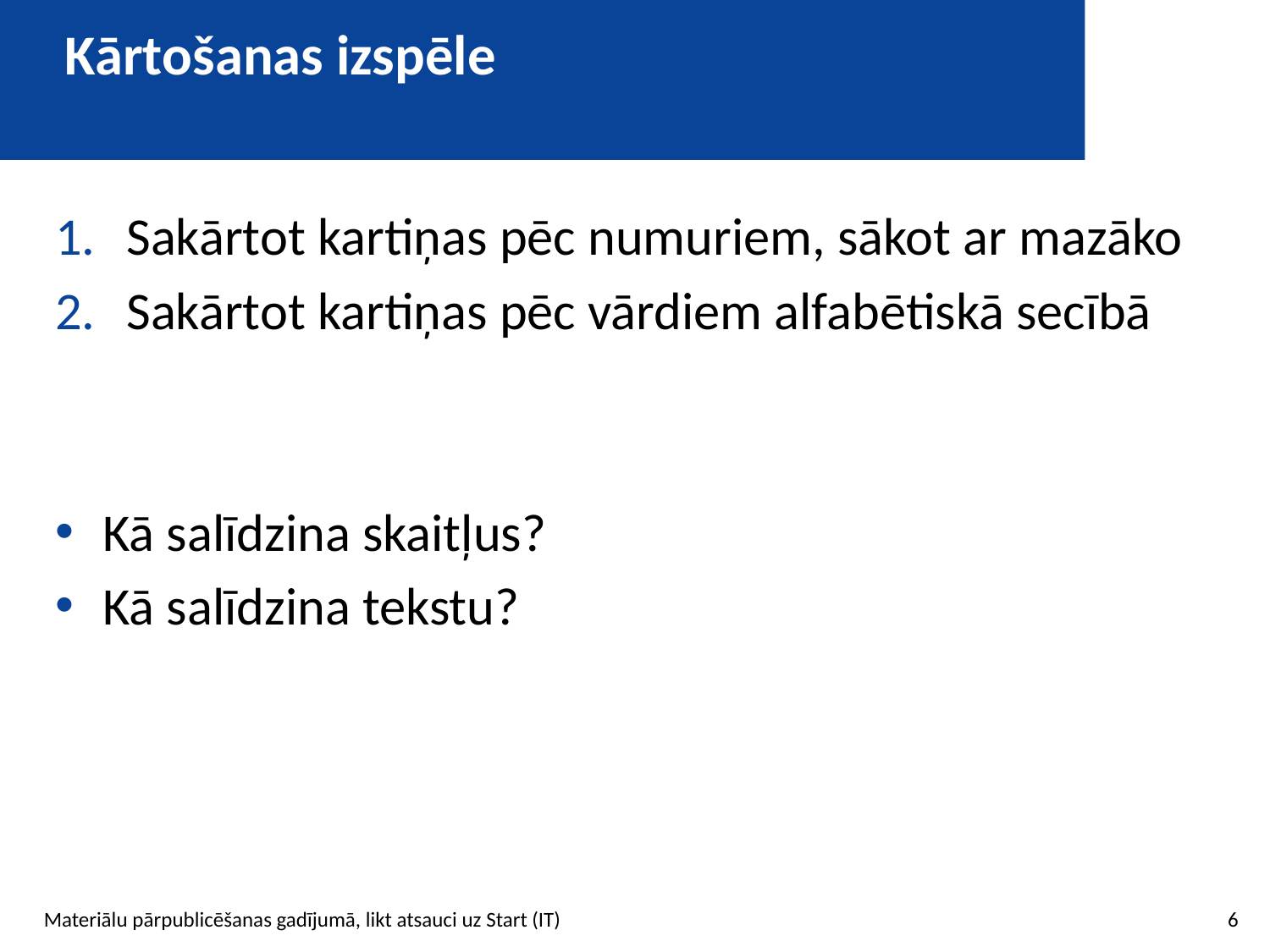

# Kārtošanas izspēle
Sakārtot kartiņas pēc numuriem, sākot ar mazāko
Sakārtot kartiņas pēc vārdiem alfabētiskā secībā

Kā salīdzina skaitļus?
Kā salīdzina tekstu?
6